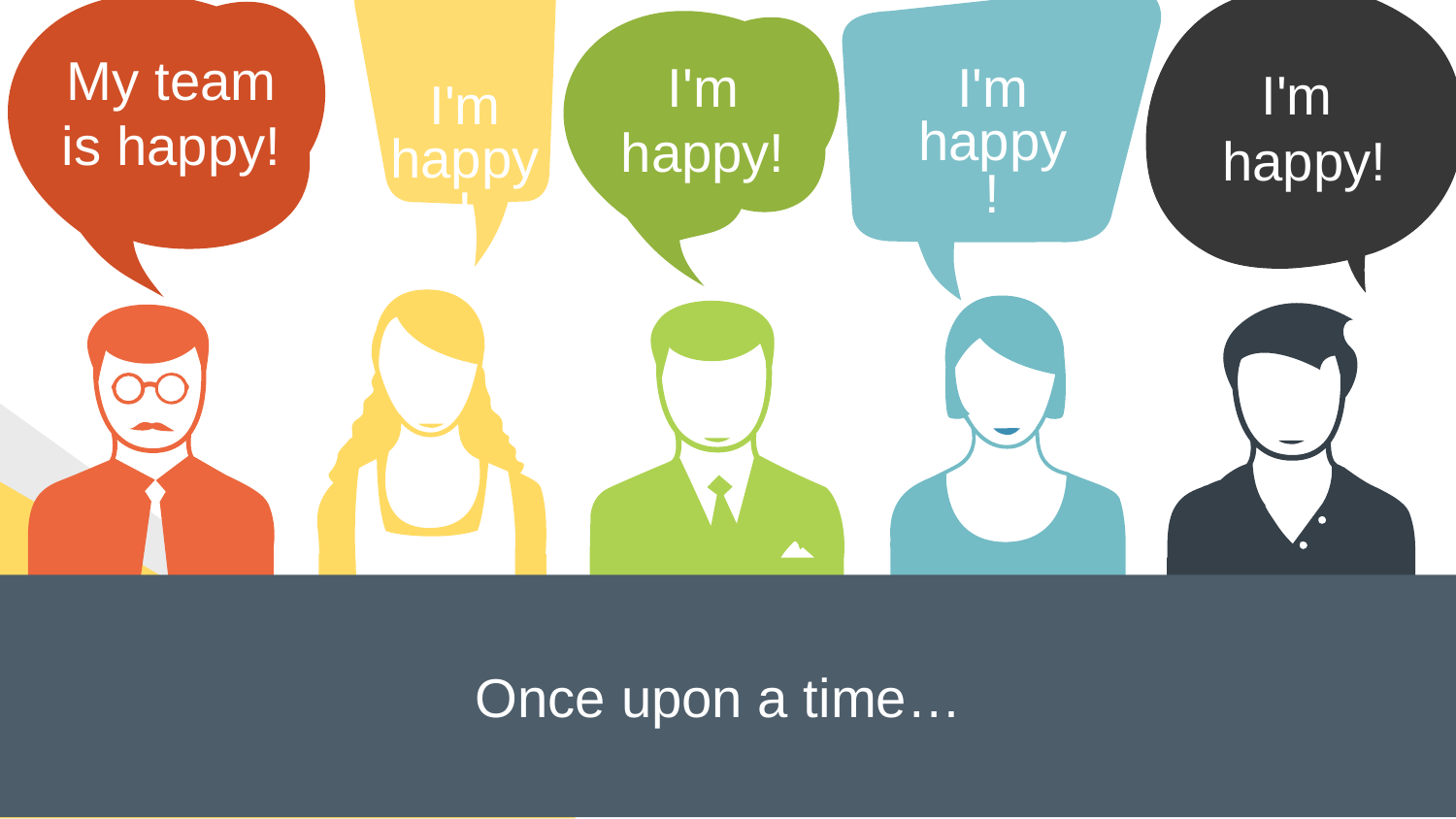

My team is happy!
I'm happy!
I'm
happy!
I'm happy!
I'm happy!

Once upon a time…